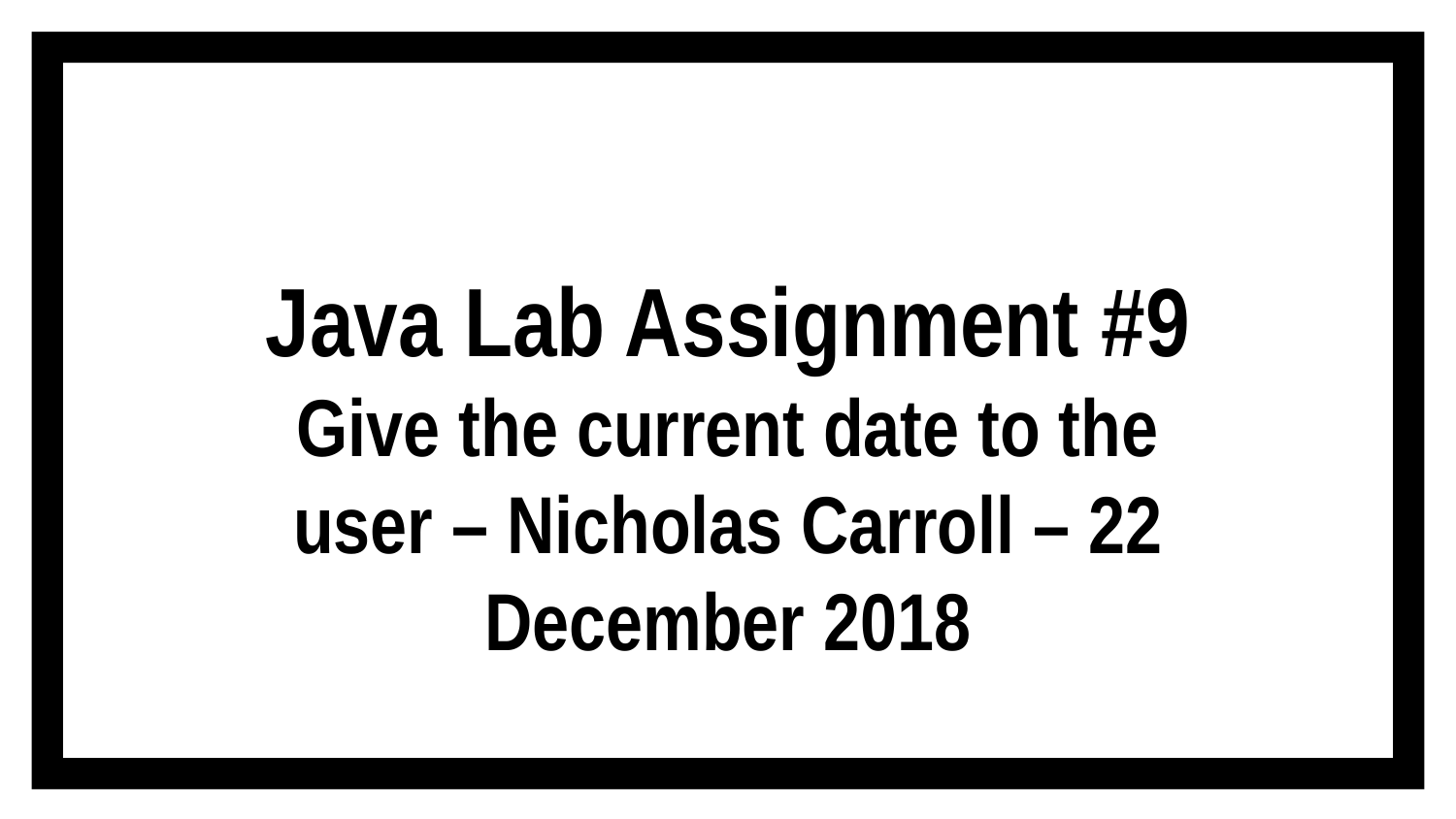

# Java Lab Assignment #9 Give the current date to the user – Nicholas Carroll – 22 December 2018